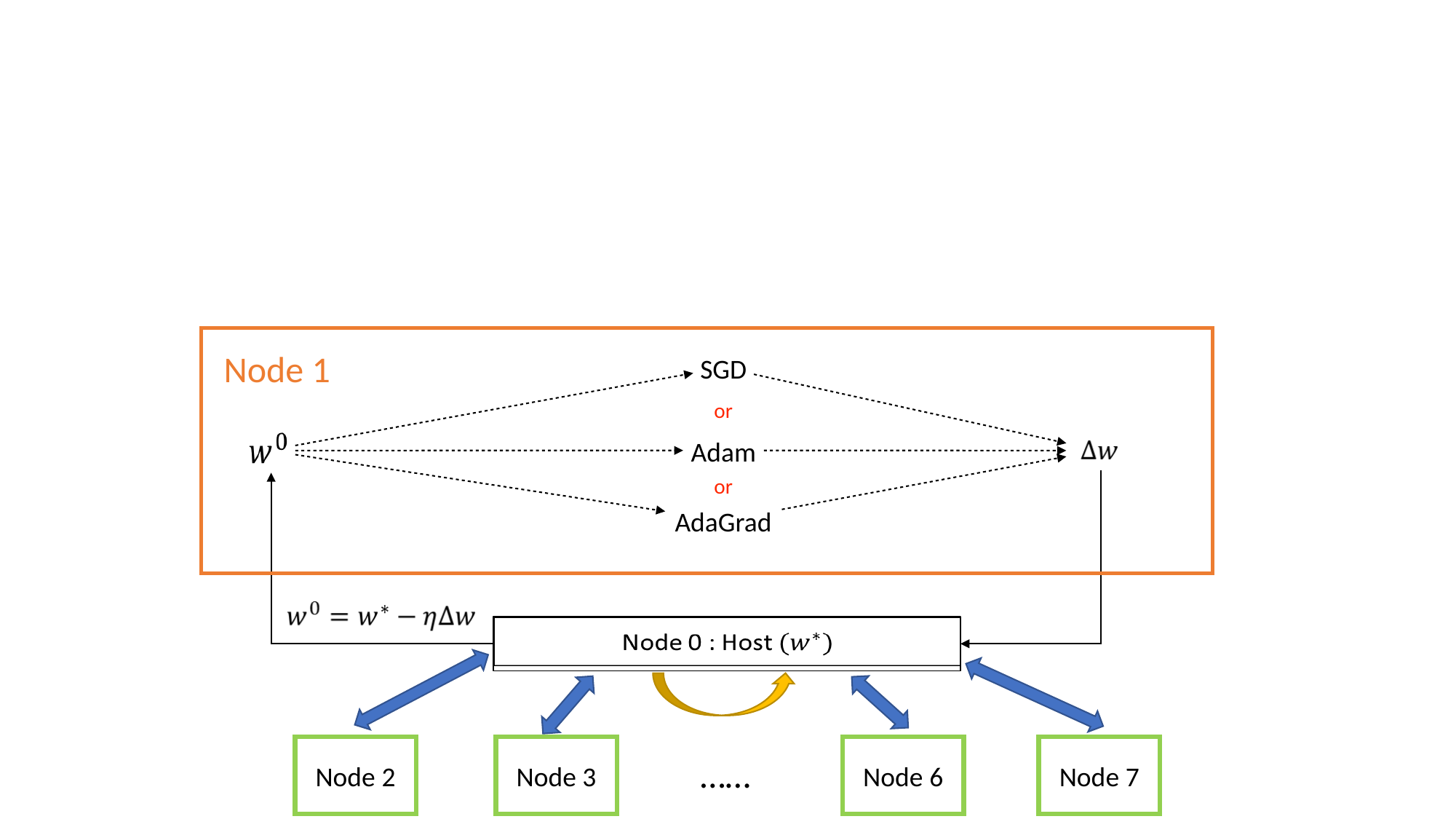

Node 1
SGD

or

Adam

or

AdaGrad

Node 6

Node 2

Node 3

Node 7
……